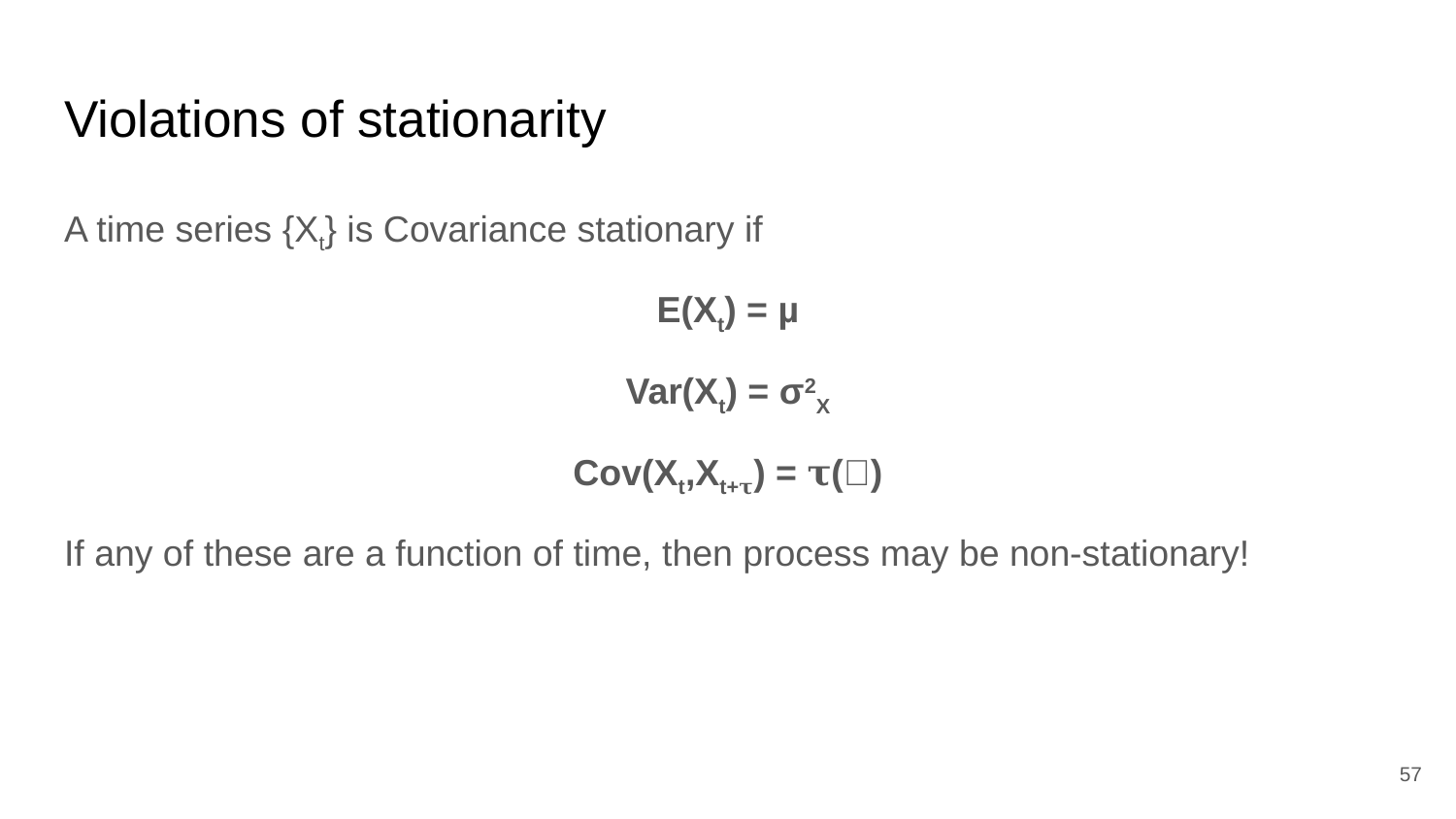

# Violations of stationarity
A time series {Xt} is Covariance stationary if
E(Xt) = µ
Var(Xt) = σ2X
Cov(Xt,Xt+𝛕) = 𝛾(𝛕)
If any of these are a function of time, then process may be non-stationary!
57